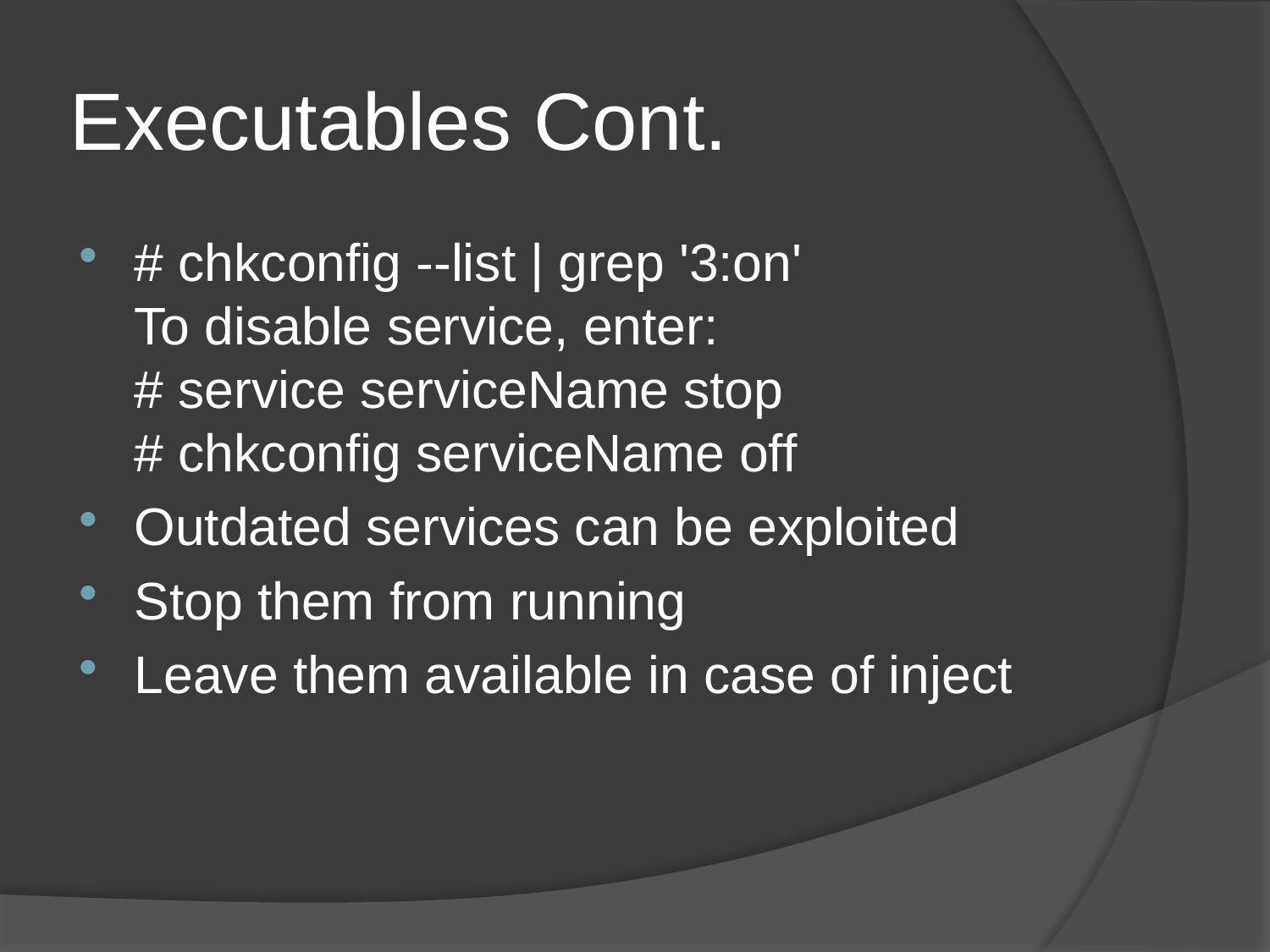

# Executables Cont.
# chkconfig --list | grep '3:on' To disable service, enter: # service serviceName stop # chkconfig serviceName off
Outdated services can be exploited
Stop them from running
Leave them available in case of inject